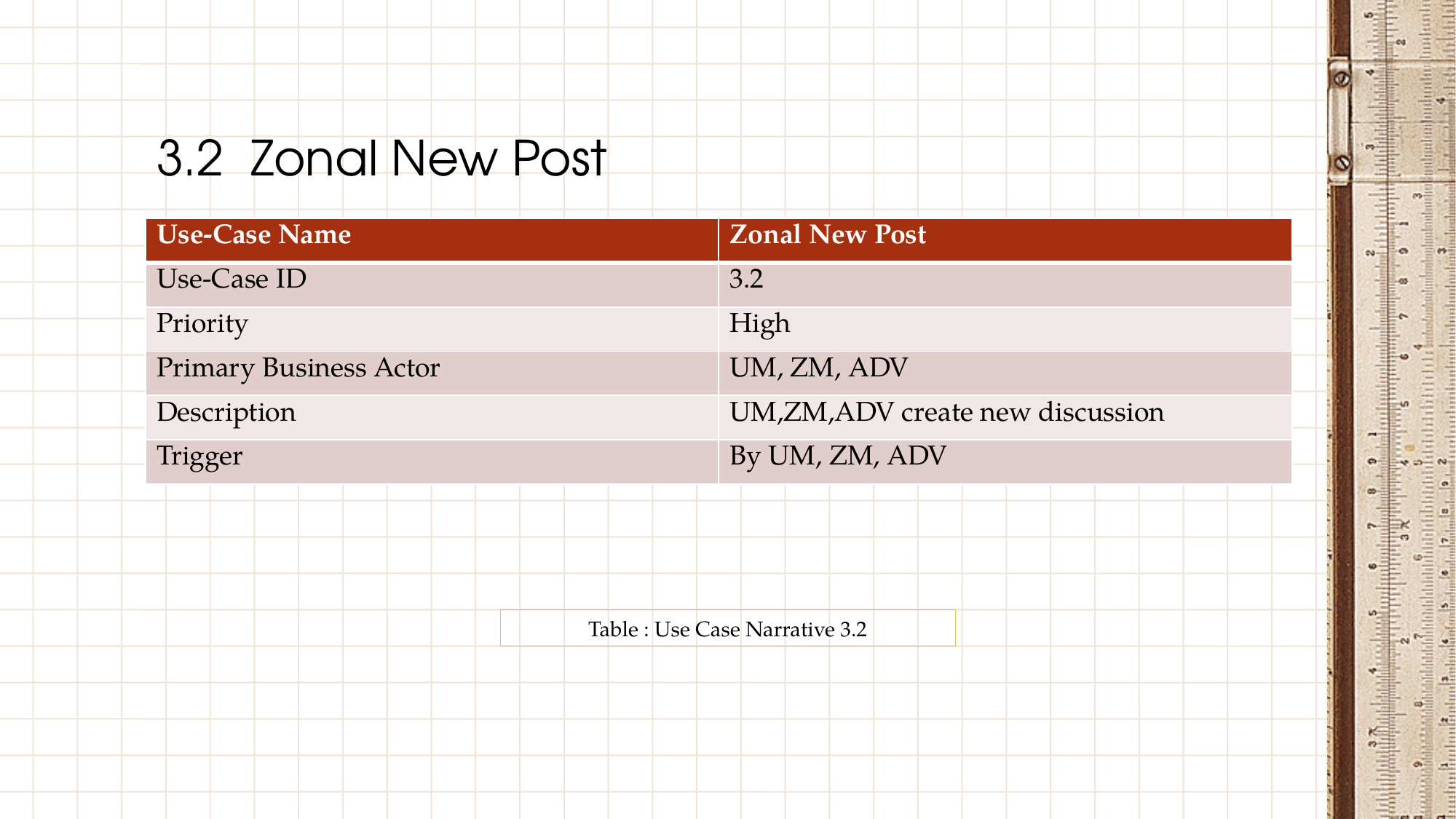

# 3.2  Zonal New Post
| Use-Case Name | Zonal New Post |
| --- | --- |
| Use-Case ID | 3.2 |
| Priority | High |
| Primary Business Actor | UM, ZM, ADV |
| Description | UM,ZM,ADV create new discussion |
| Trigger | By UM, ZM, ADV |
Table : Use Case Narrative 3.2